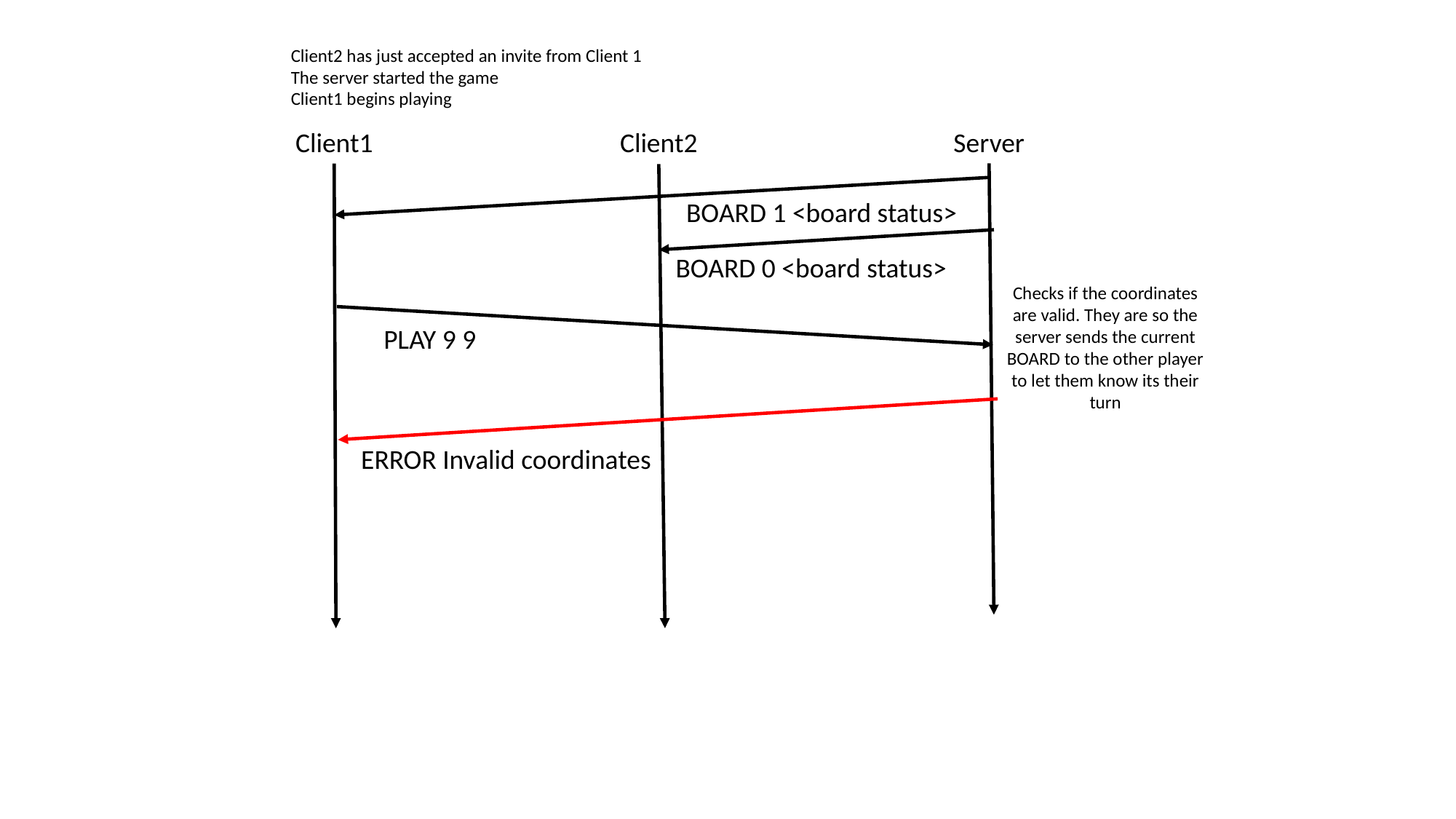

Client2 has just accepted an invite from Client 1
The server started the game
Client1 begins playing
Client1
Client2
Server
BOARD 1 <board status>
BOARD 0 <board status>
Checks if the coordinates are valid. They are so the server sends the current BOARD to the other player to let them know its their turn
PLAY 9 9
ERROR Invalid coordinates